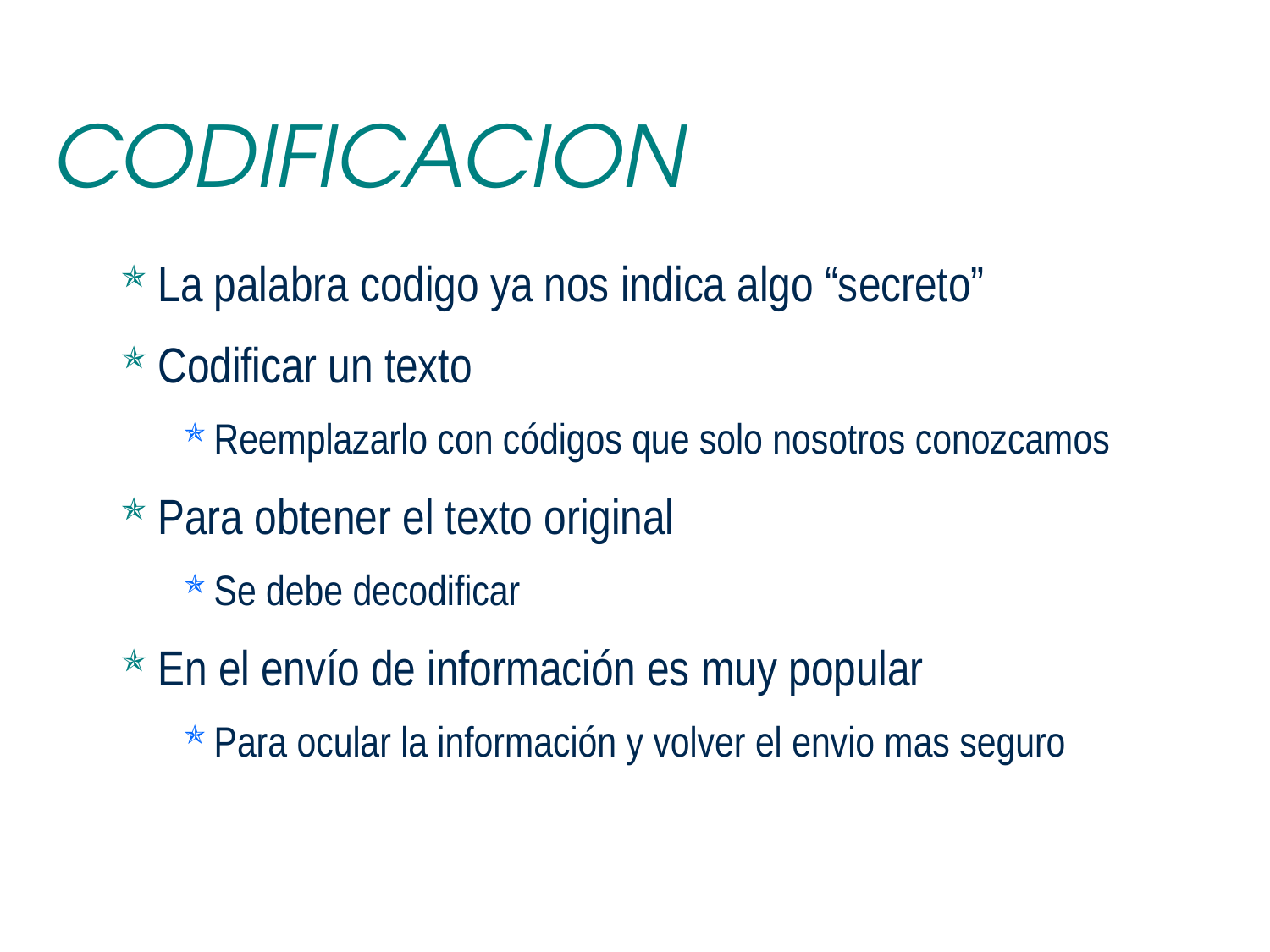

# CODIFICACION
La palabra codigo ya nos indica algo “secreto”
Codificar un texto
Reemplazarlo con códigos que solo nosotros conozcamos
Para obtener el texto original
Se debe decodificar
En el envío de información es muy popular
Para ocular la información y volver el envio mas seguro